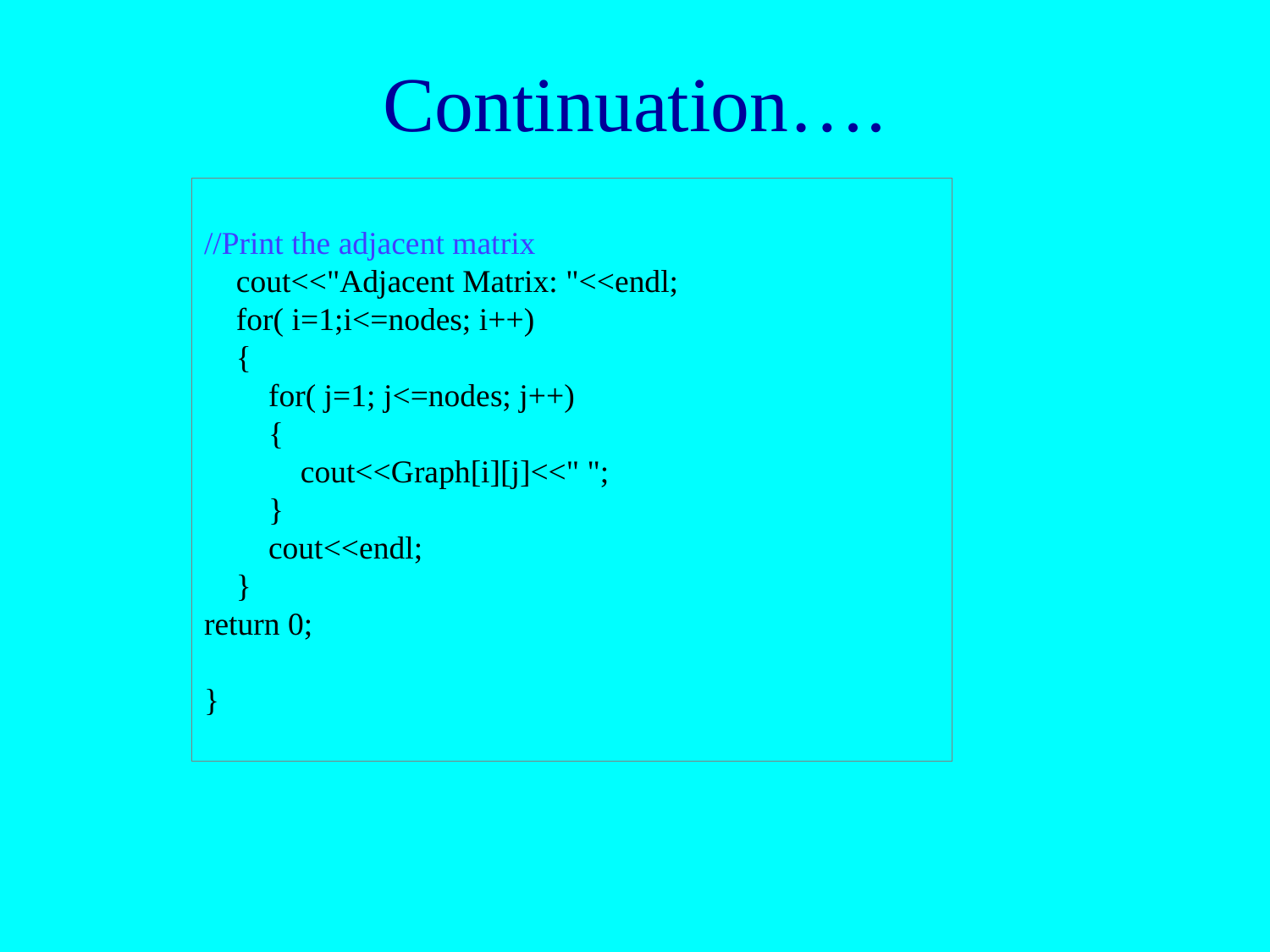

# Continuation….

//Print the adjacent matrix
    cout<<"Adjacent Matrix: "<<endl;
    for( i=1;i<=nodes; i++)
    {
        for( j=1; j<=nodes; j++)
        {
            cout<<Graph[i][j]<<" ";
        }
        cout<<endl;
    }
return 0;

}